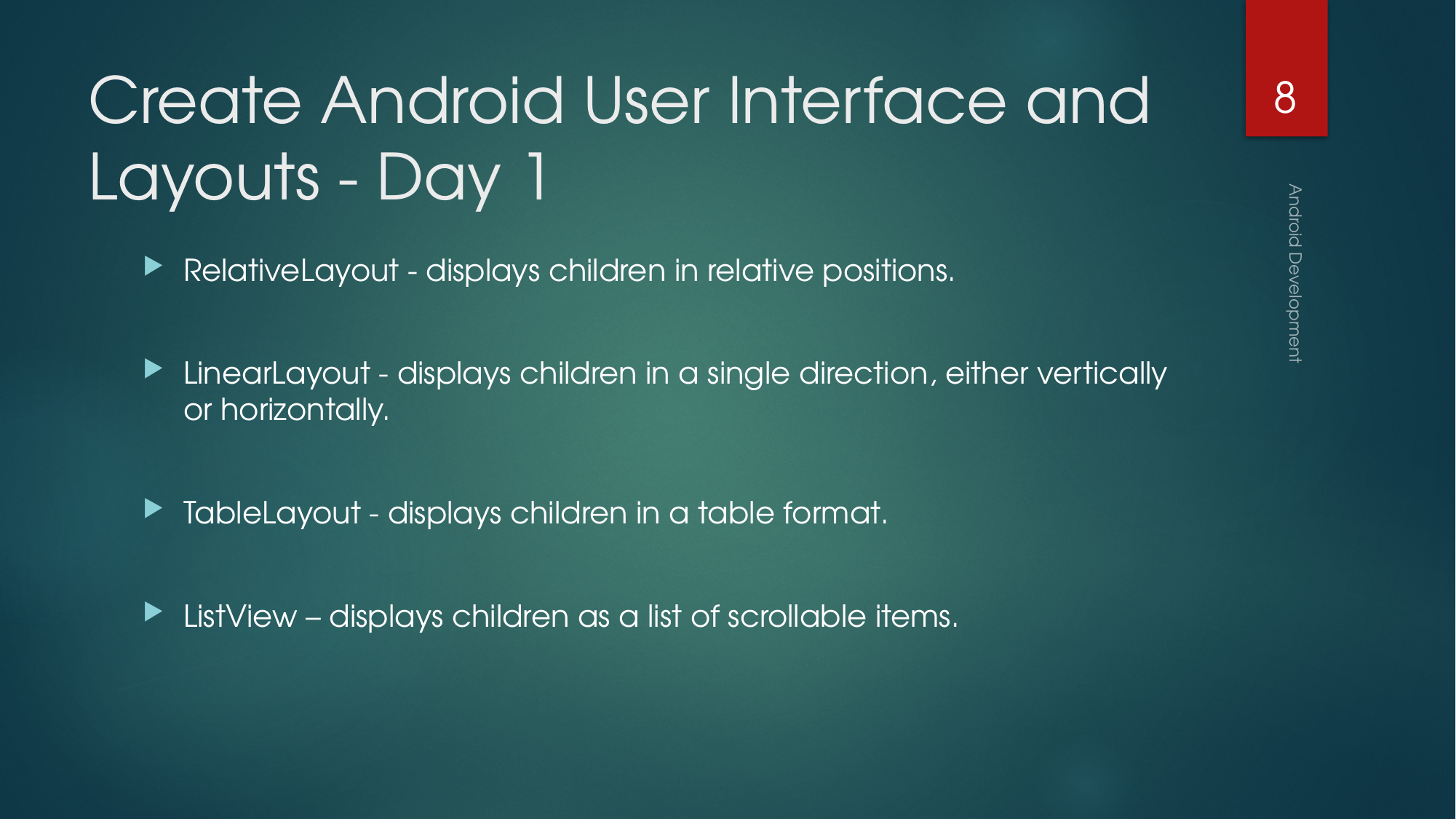

8
# Create Android User Interface and Layouts - Day 1
RelativeLayout - displays children in relative positions.

LinearLayout - displays children in a single direction, either vertically or horizontally.

TableLayout - displays children in a table format.

ListView – displays children as a list of scrollable items.
Android Development